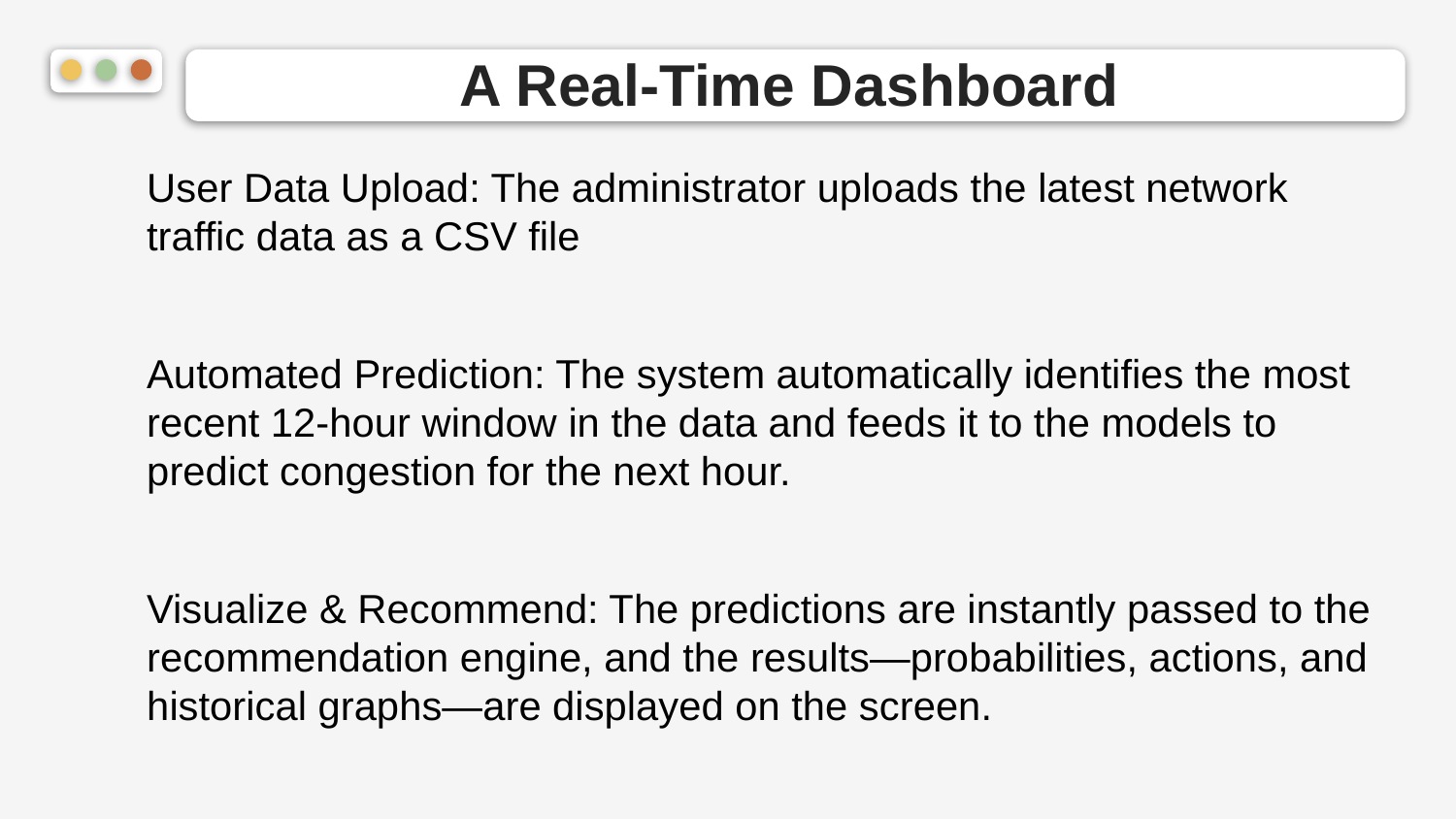

# A Real-Time Dashboard
User Data Upload: The administrator uploads the latest network traffic data as a CSV file

Automated Prediction: The system automatically identifies the most recent 12-hour window in the data and feeds it to the models to predict congestion for the next hour.

Visualize & Recommend: The predictions are instantly passed to the recommendation engine, and the results—probabilities, actions, and historical graphs—are displayed on the screen.